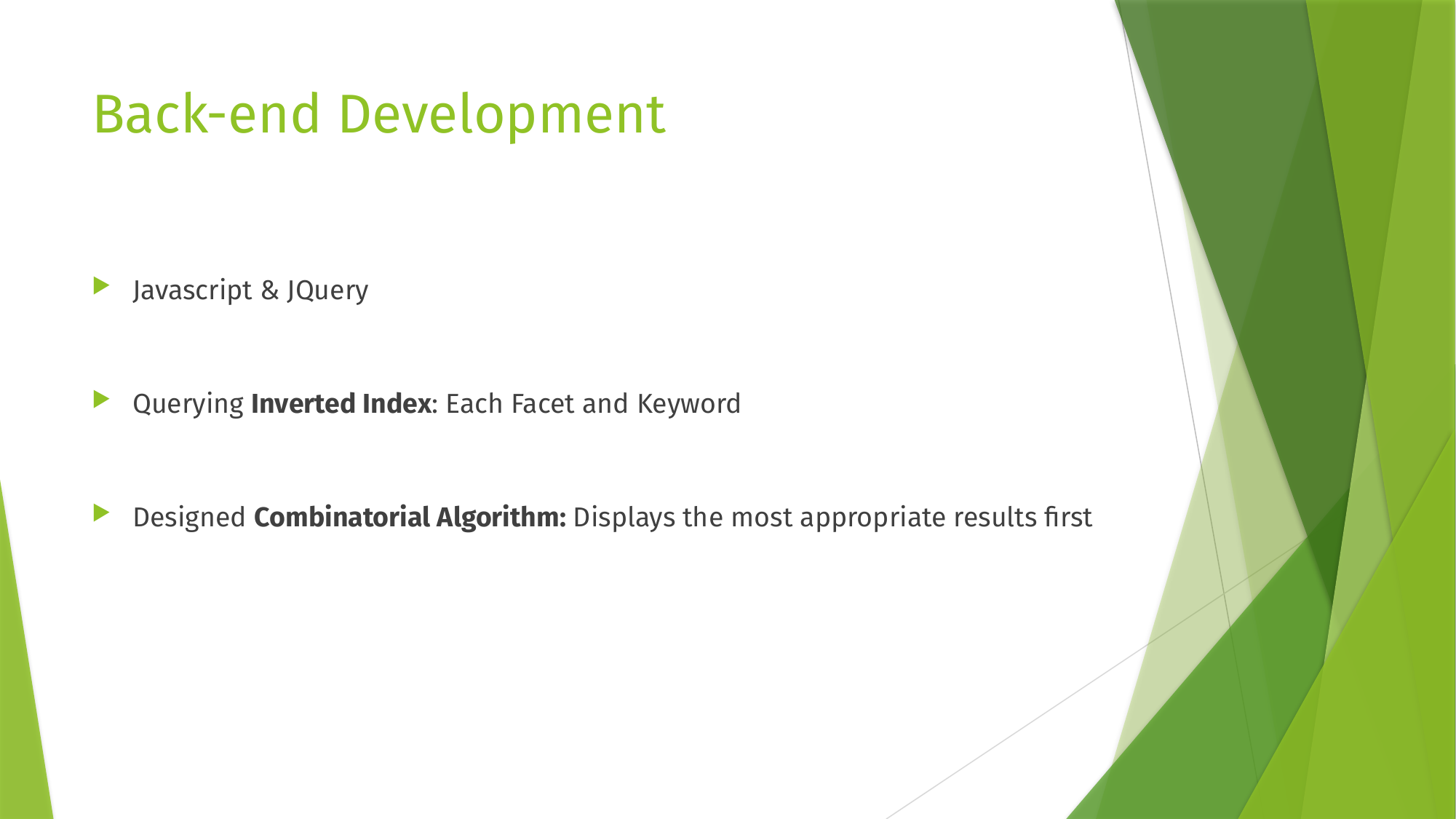

# Back-end Development
Javascript & JQuery
Querying Inverted Index: Each Facet and Keyword
Designed Combinatorial Algorithm: Displays the most appropriate results first